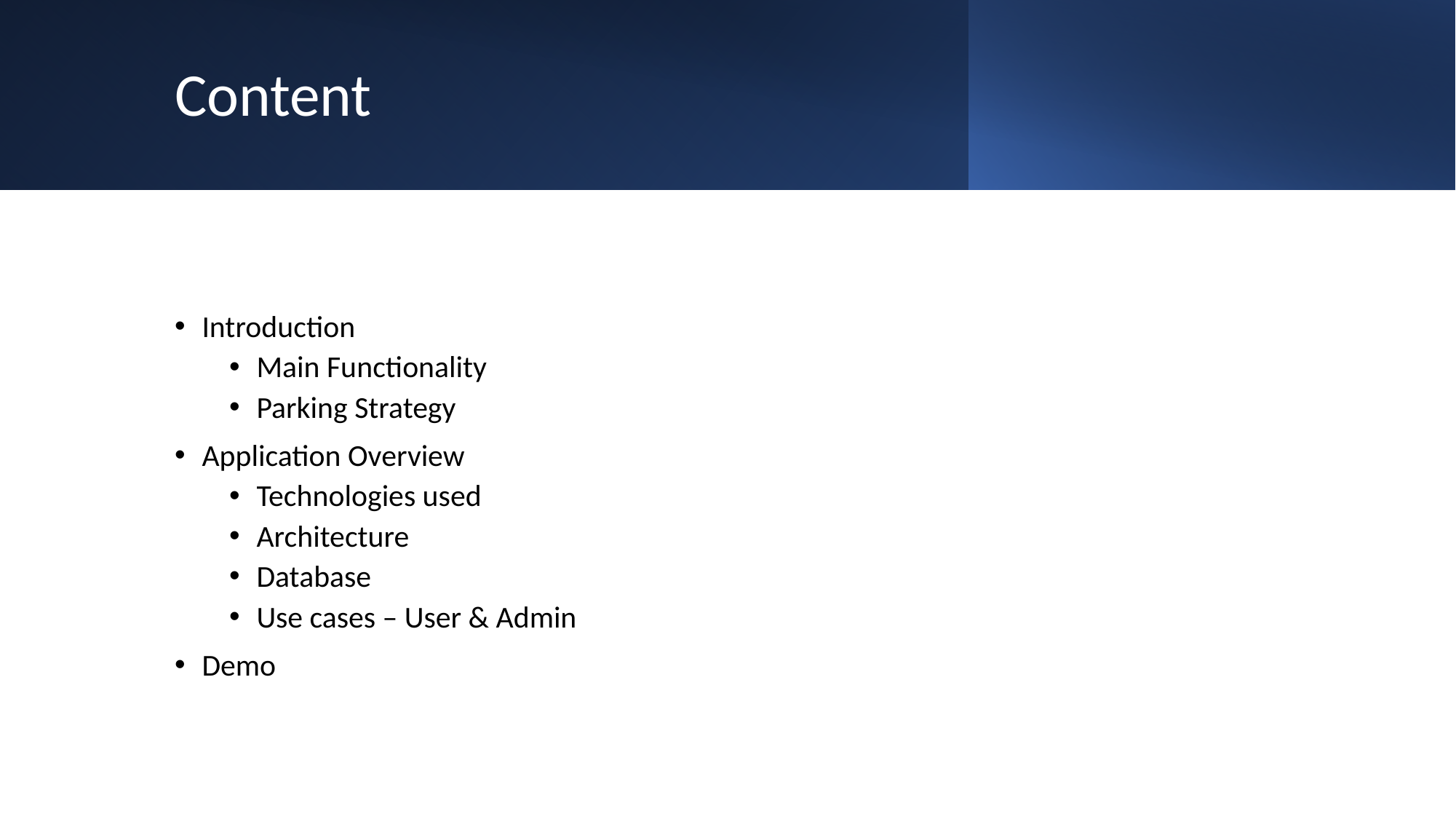

# Content
Introduction
Main Functionality
Parking Strategy
Application Overview
Technologies used
Architecture
Database
Use cases – User & Admin
Demo